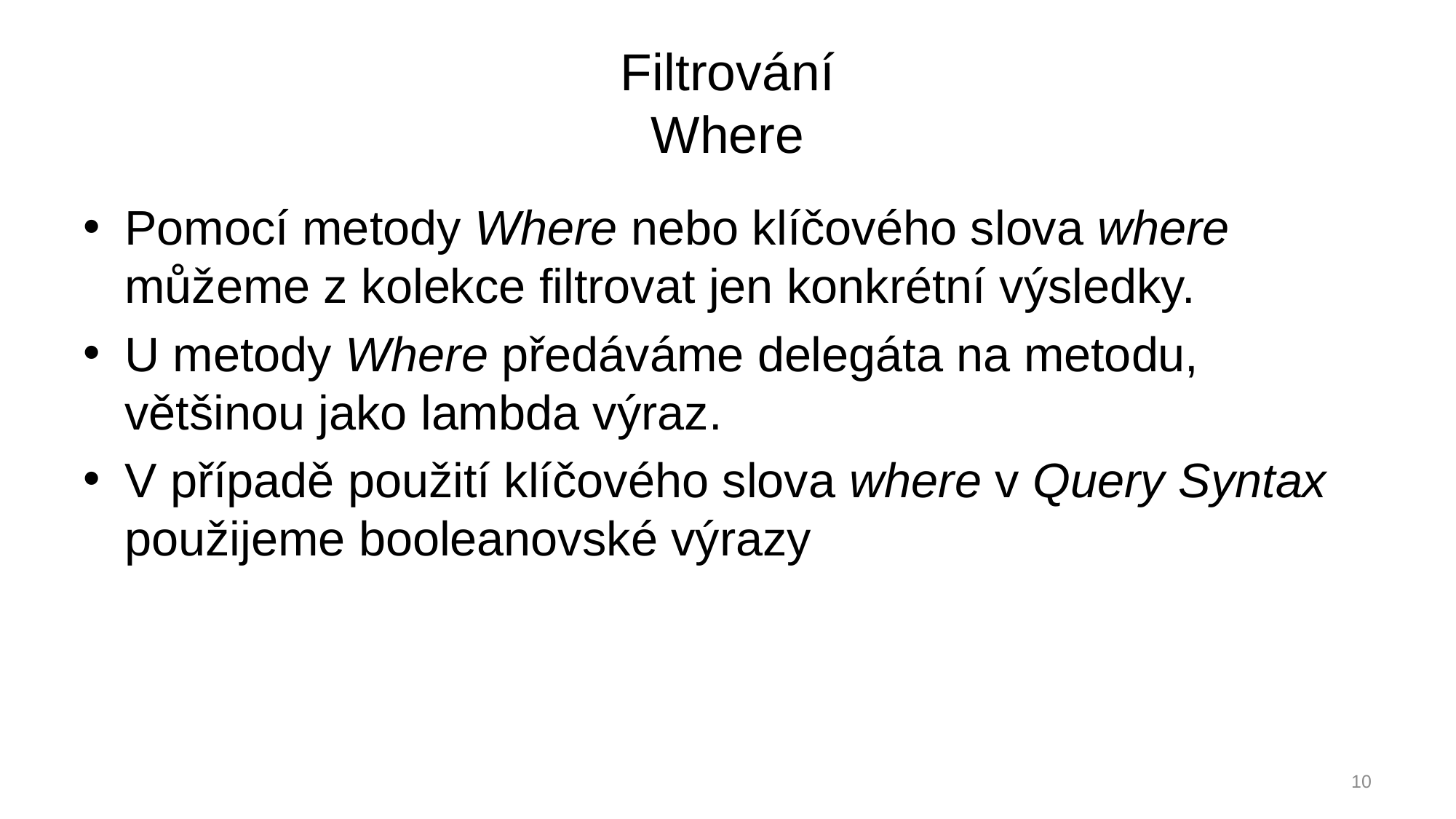

# Filtrování Where
Pomocí metody Where nebo klíčového slova where můžeme z kolekce filtrovat jen konkrétní výsledky.
U metody Where předáváme delegáta na metodu, většinou jako lambda výraz.
V případě použití klíčového slova where v Query Syntax použijeme booleanovské výrazy
10